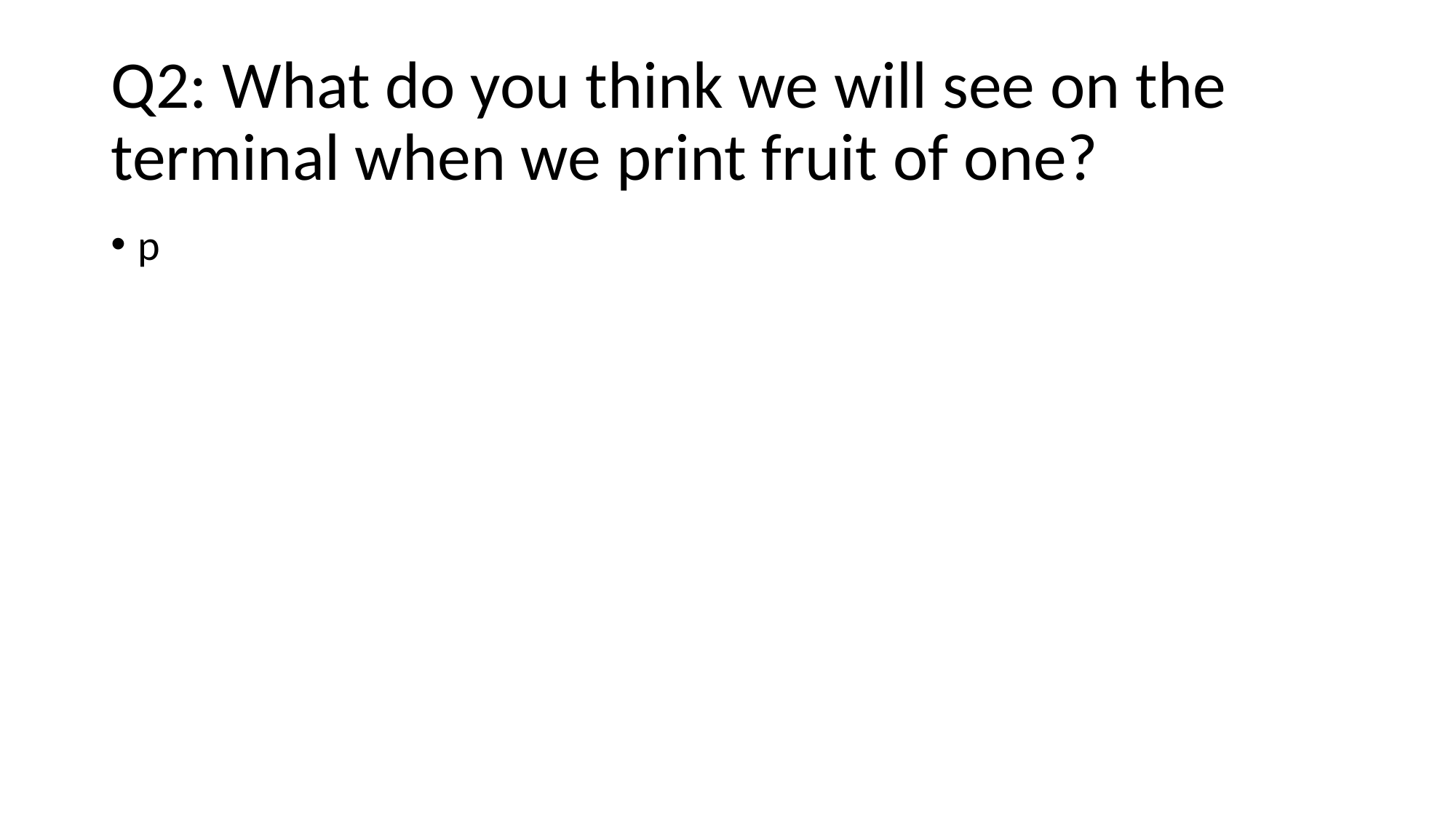

# Q2: What do you think we will see on the terminal when we print fruit of one?
p